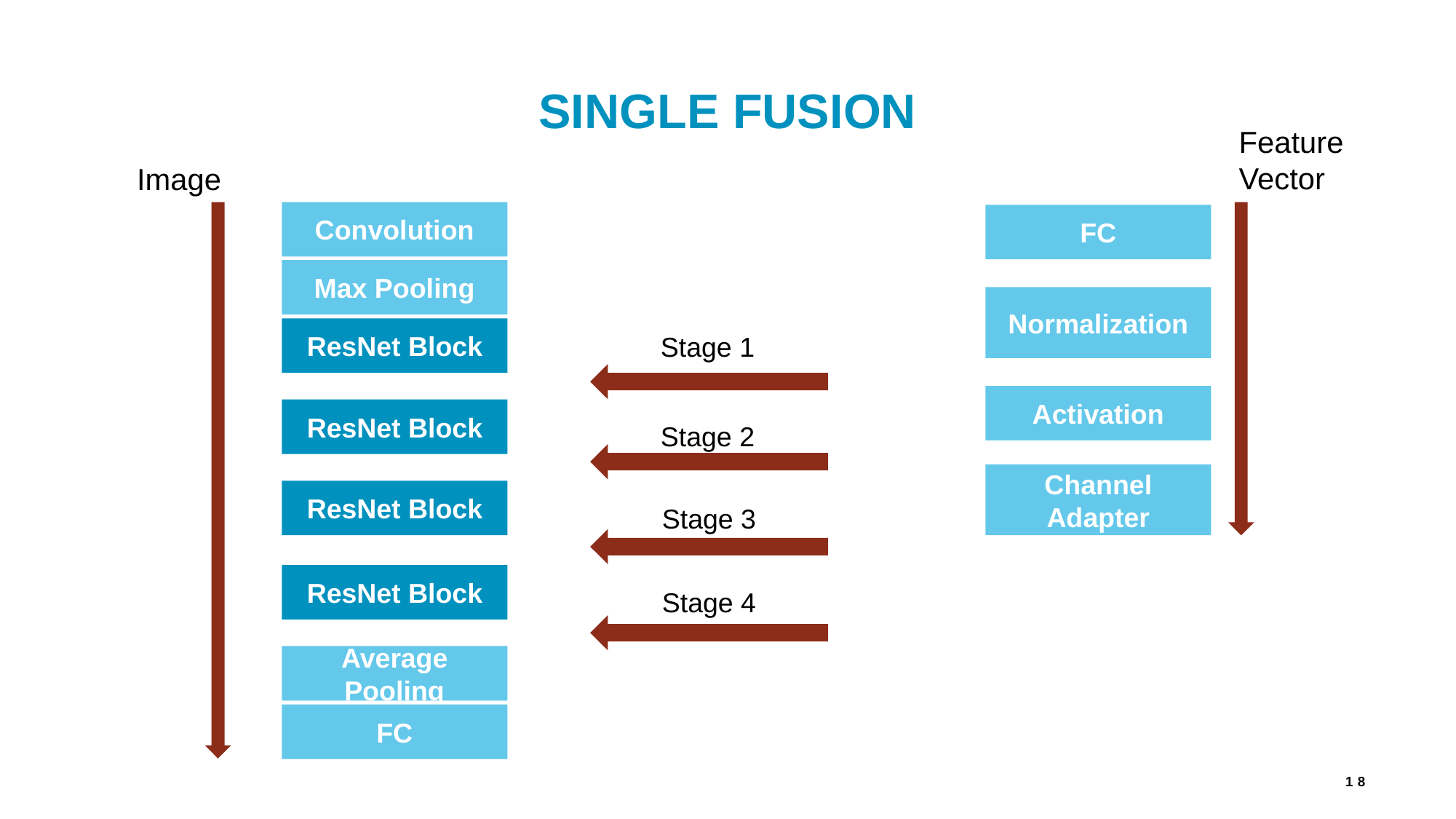

SINGLE FUSION
Feature
Vector
Image

Convolution
Max Pooling
ResNet Block
ResNet Block
ResNet Block
ResNet Block
Average Pooling
FC
FC
Normalization
Activation
Channel
Adapter
Stage 1

Stage 2

Stage 3

Stage 4

18
Output